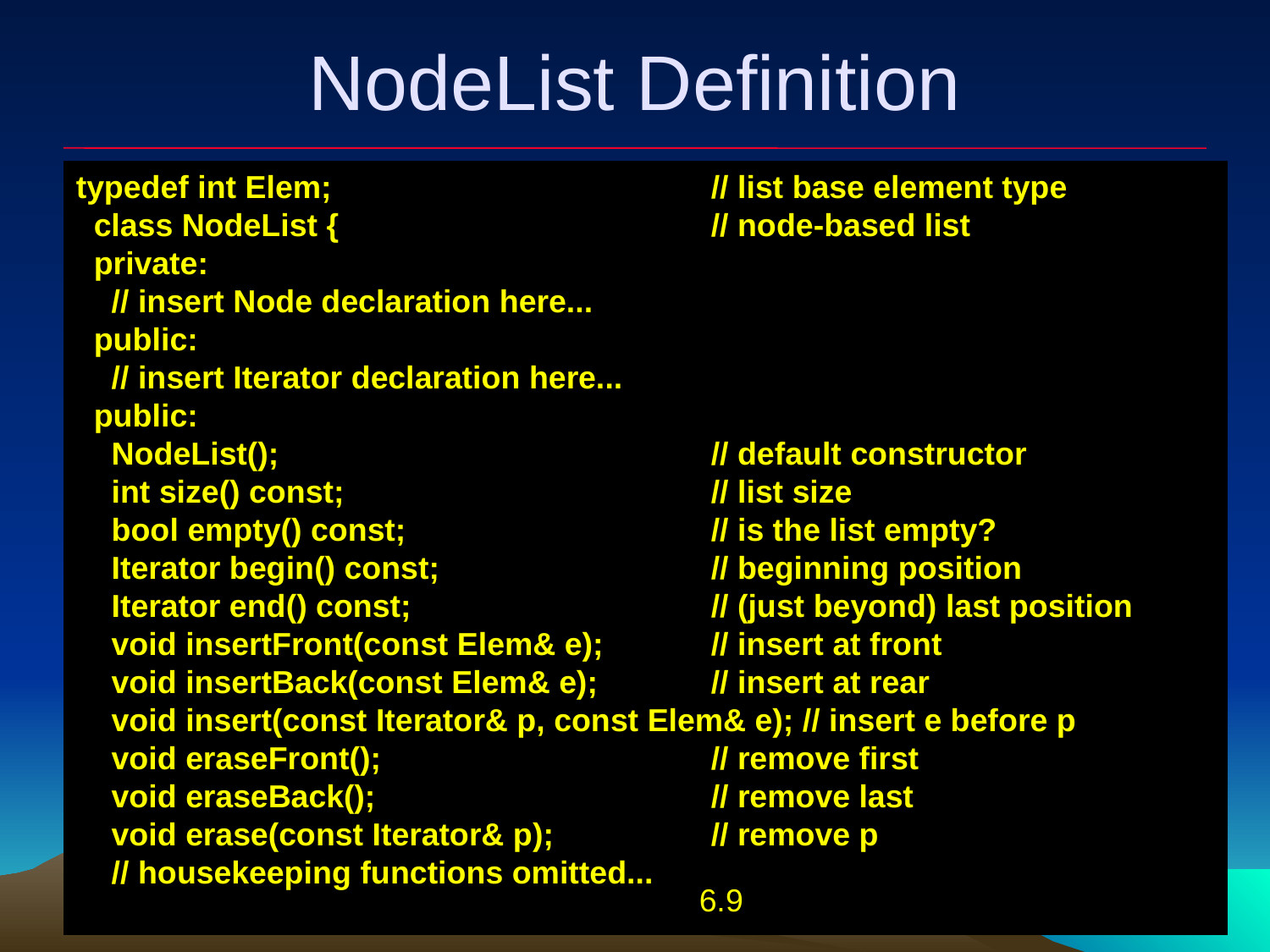

# NodeList Definition
typedef int Elem;			// list base element type
  class NodeList {			// node-based list
  private:
    // insert Node declaration here...
  public:
    // insert Iterator declaration here...
  public:
    NodeList();				// default constructor
    int size() const;			// list size
    bool empty() const;			// is the list empty?
    Iterator begin() const;			// beginning position
    Iterator end() const;			// (just beyond) last position
    void insertFront(const Elem& e);	// insert at front
    void insertBack(const Elem& e);	// insert at rear
    void insert(const Iterator& p, const Elem& e); // insert e before p
    void eraseFront();			// remove first
    void eraseBack();			// remove last
    void erase(const Iterator& p);		// remove p
    // housekeeping functions omitted...

52
6.9